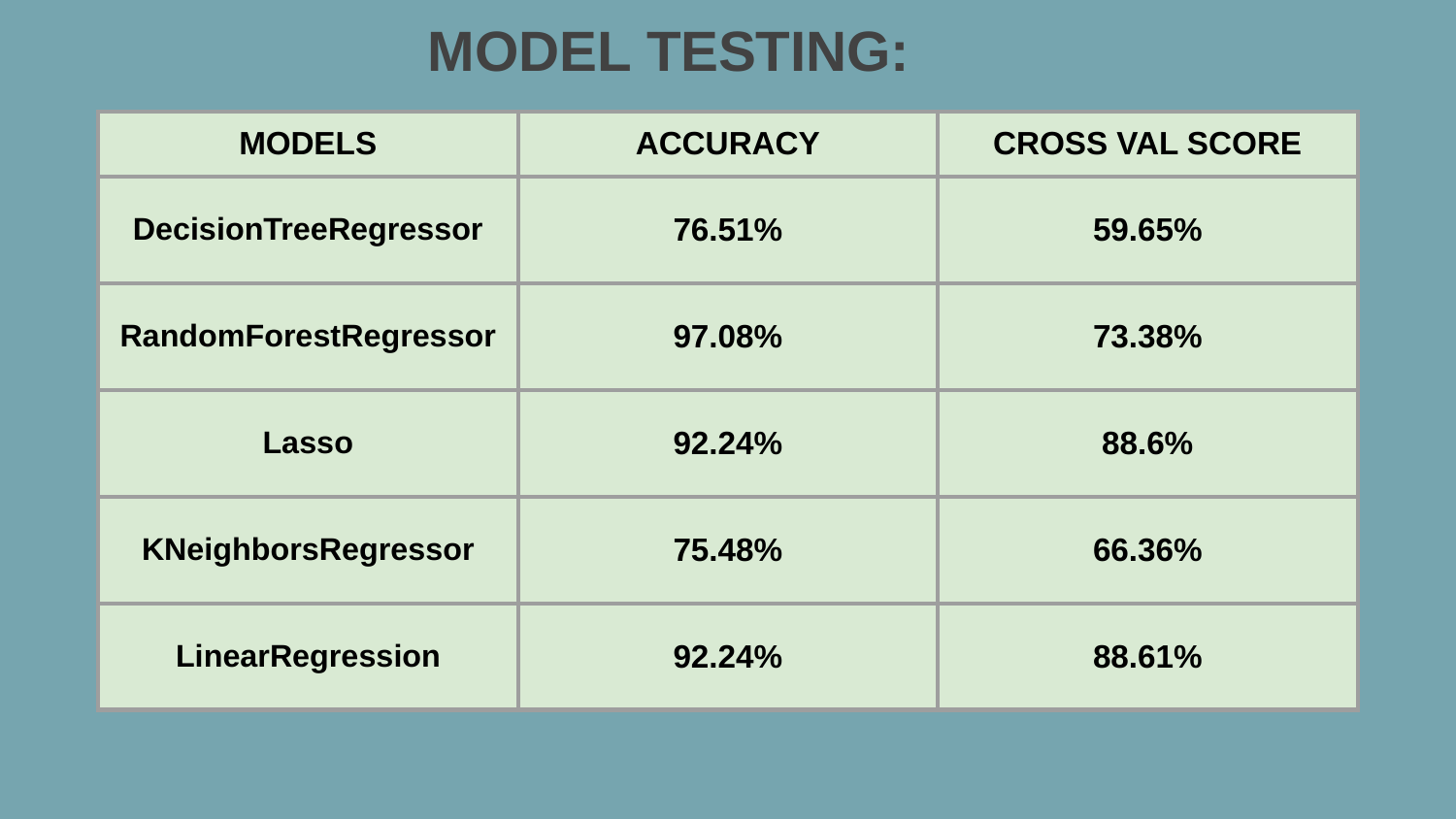

# MODEL TESTING:
| MODELS | ACCURACY | CROSS VAL SCORE |
| --- | --- | --- |
| DecisionTreeRegressor | 76.51% | 59.65% |
| RandomForestRegressor | 97.08% | 73.38% |
| Lasso | 92.24% | 88.6% |
| KNeighborsRegressor | 75.48% | 66.36% |
| LinearRegression | 92.24% | 88.61% |